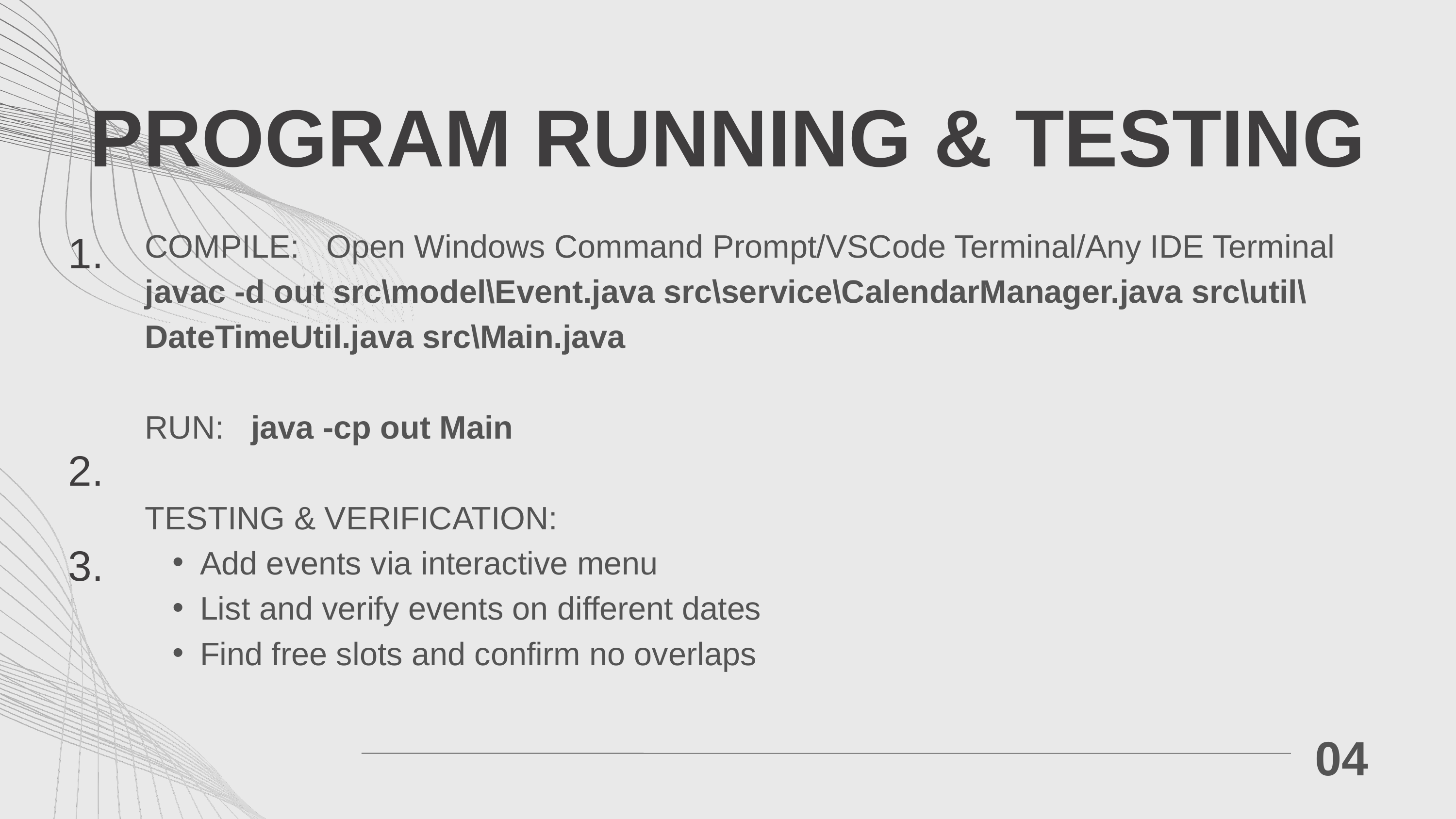

PROGRAM RUNNING & TESTING
1.
COMPILE:   Open Windows Command Prompt/VSCode Terminal/Any IDE Terminal
javac -d out src\model\Event.java src\service\CalendarManager.java src\util\DateTimeUtil.java src\Main.java

RUN:   java -cp out Main

TESTING & VERIFICATION:
Add events via interactive menu
List and verify events on different dates
Find free slots and confirm no overlaps
2.

3.
04